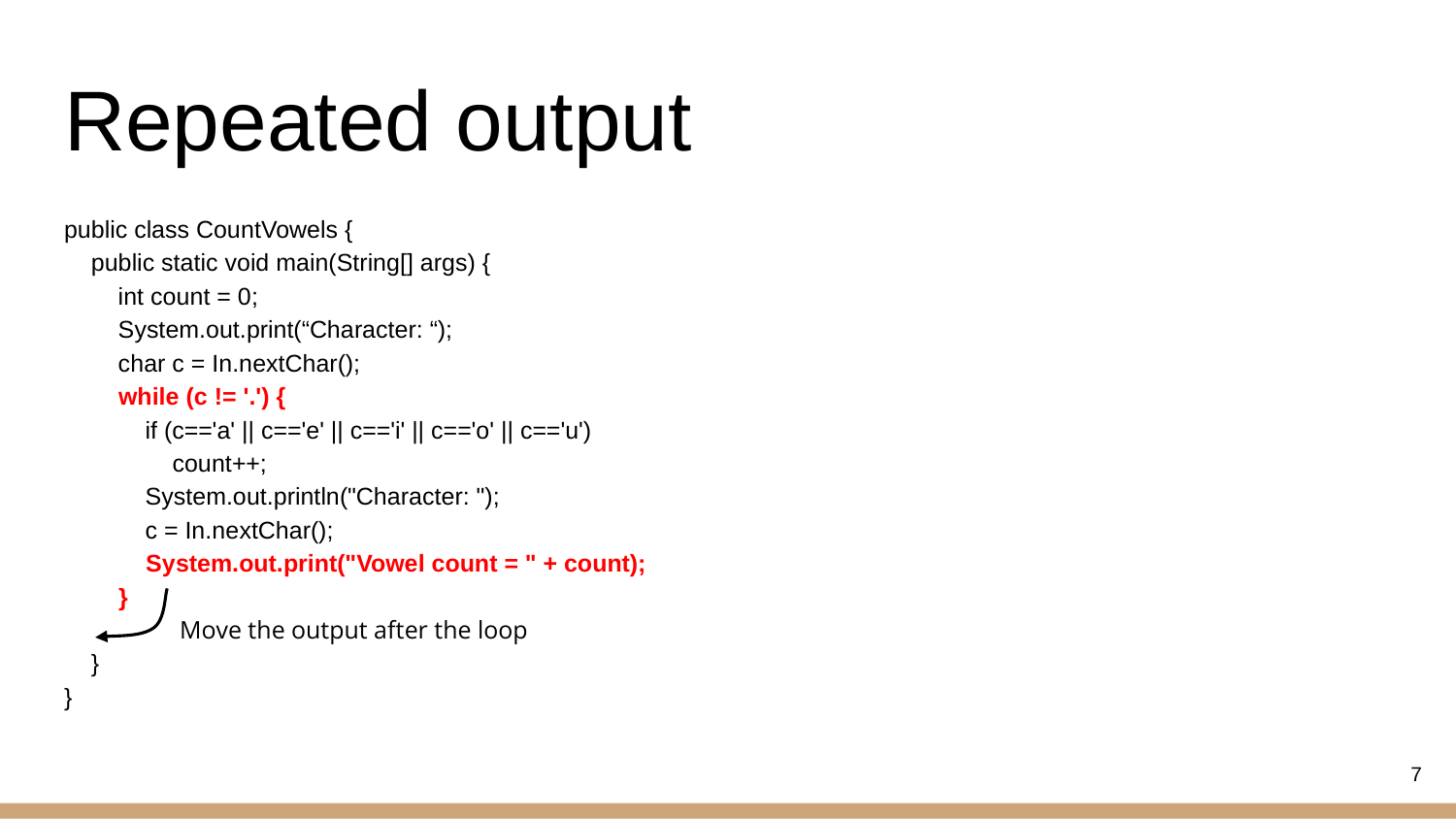

# Repeated output
public class CountVowels {
    public static void main(String[] args) {
        int count = 0;
        System.out.print(“Character: “);
        char c = In.nextChar();
        while (c != '.') {
            if (c=='a' || c=='e' || c=='i' || c=='o' || c=='u')
                count++;
            System.out.println("Character: ");
            c = In.nextChar();
            System.out.print("Vowel count = " + count);
        }
                 Move the output after the loop
    }
}

7